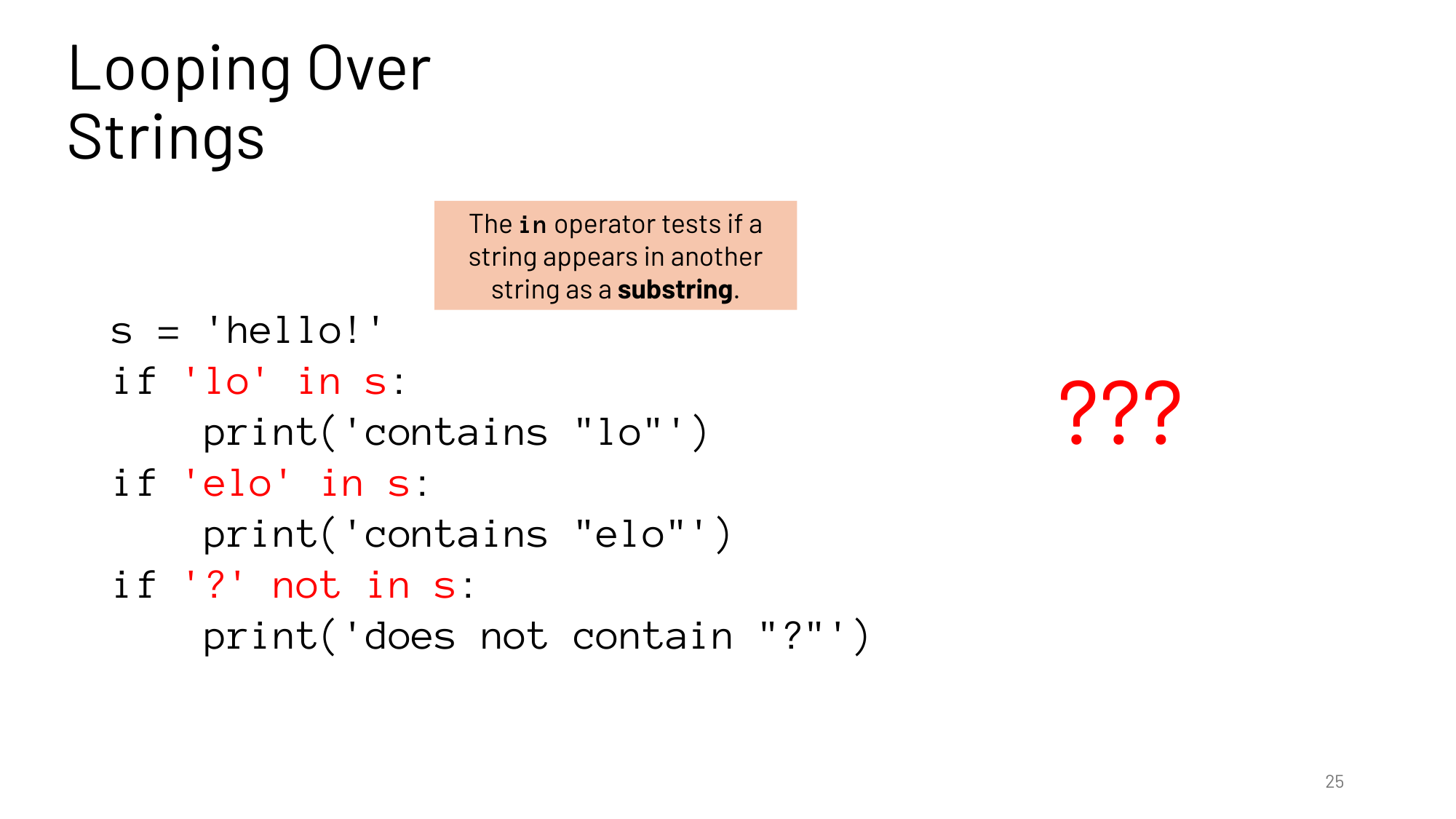

# Looping Over Strings
The in operator tests if a string appears in another string as a substring.
s = 'hello!'
if 'lo' in s:
    print('contains "lo"')
if 'elo' in s:
    print('contains "elo"')
if '?' not in s:
    print('does not contain "?"')
???
25